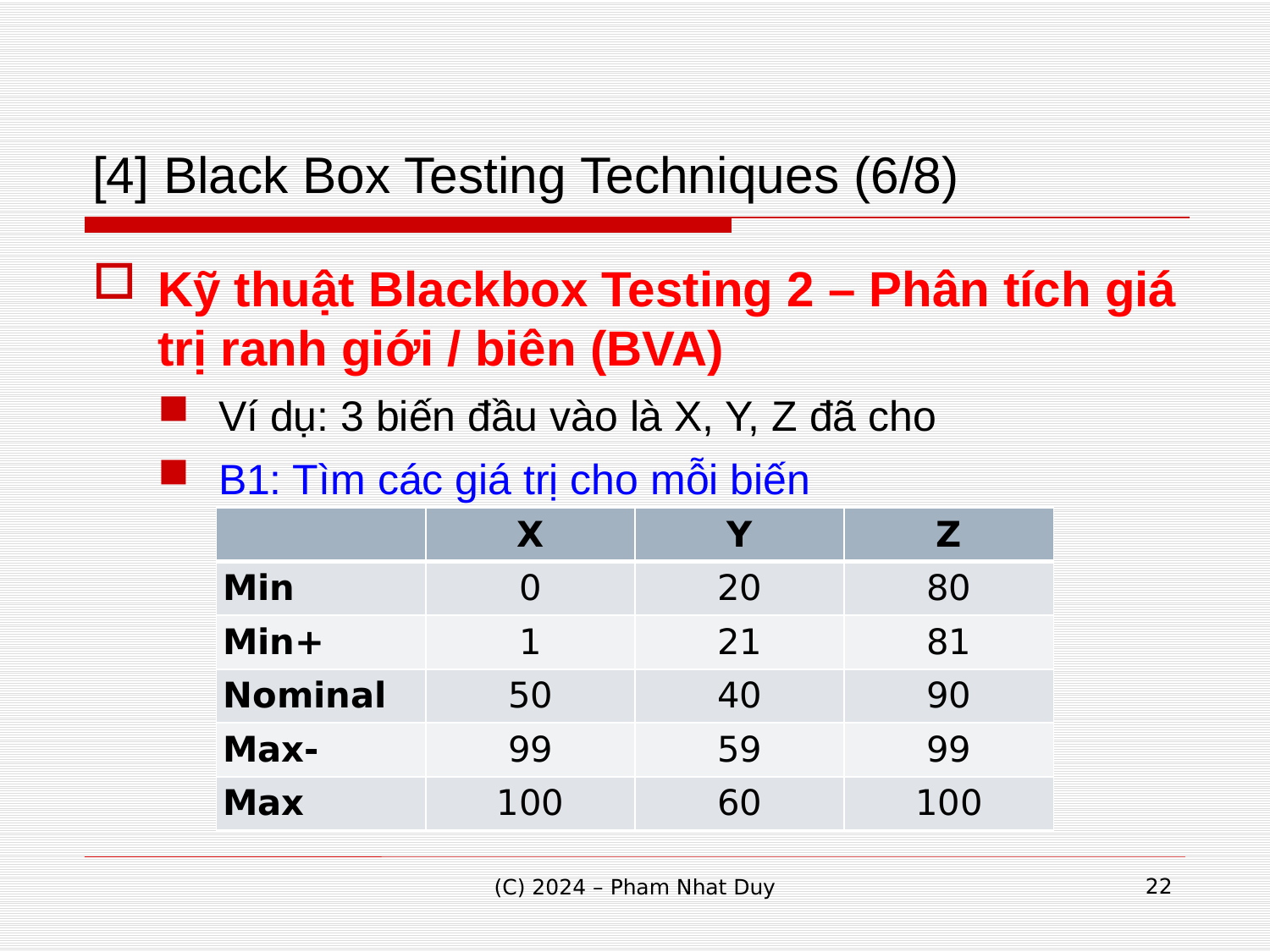

# [4] Black Box Testing Techniques (6/8)
Kỹ thuật Blackbox Testing 2 – Phân tích giá trị ranh giới / biên (BVA)
Ví dụ: 3 biến đầu vào là X, Y, Z đã cho
B1: Tìm các giá trị cho mỗi biến
|  | X | Y | Z |
| --- | --- | --- | --- |
| Min | 0 | 20 | 80 |
| Min+ | 1 | 21 | 81 |
| Nominal | 50 | 40 | 90 |
| Max- | 99 | 59 | 99 |
| Max | 100 | 60 | 100 |
22
(C) 2024 – Pham Nhat Duy